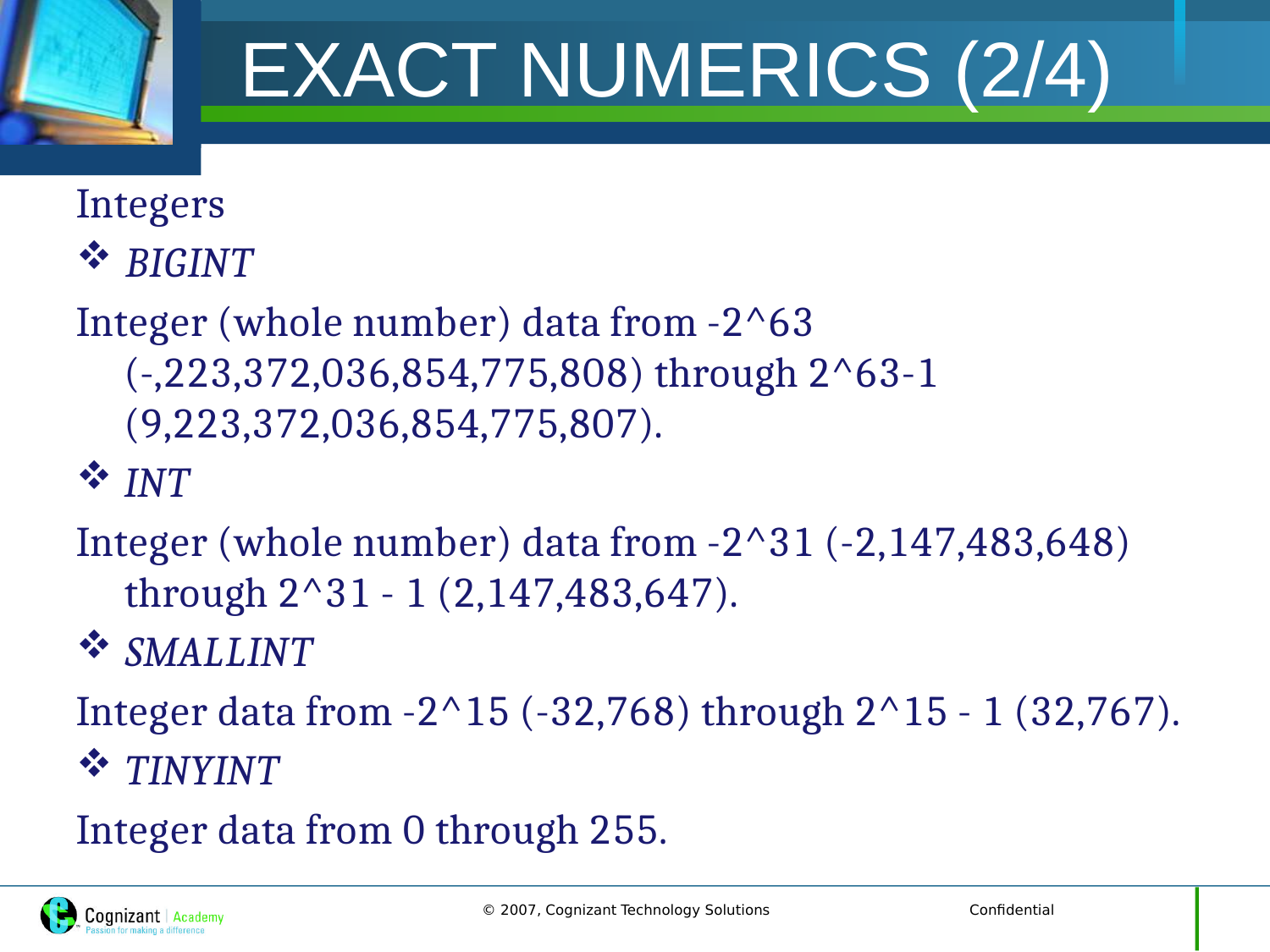

# EXACT NUMERICS (2/4)
Integers
BIGINT
Integer (whole number) data from -2^63 (-,223,372,036,854,775,808) through 2^63-1 (9,223,372,036,854,775,807).
INT
Integer (whole number) data from -2^31 (-2,147,483,648) through 2^31 - 1 (2,147,483,647).
SMALLINT
Integer data from -2^15 (-32,768) through 2^15 - 1 (32,767).
TINYINT
Integer data from 0 through 255.